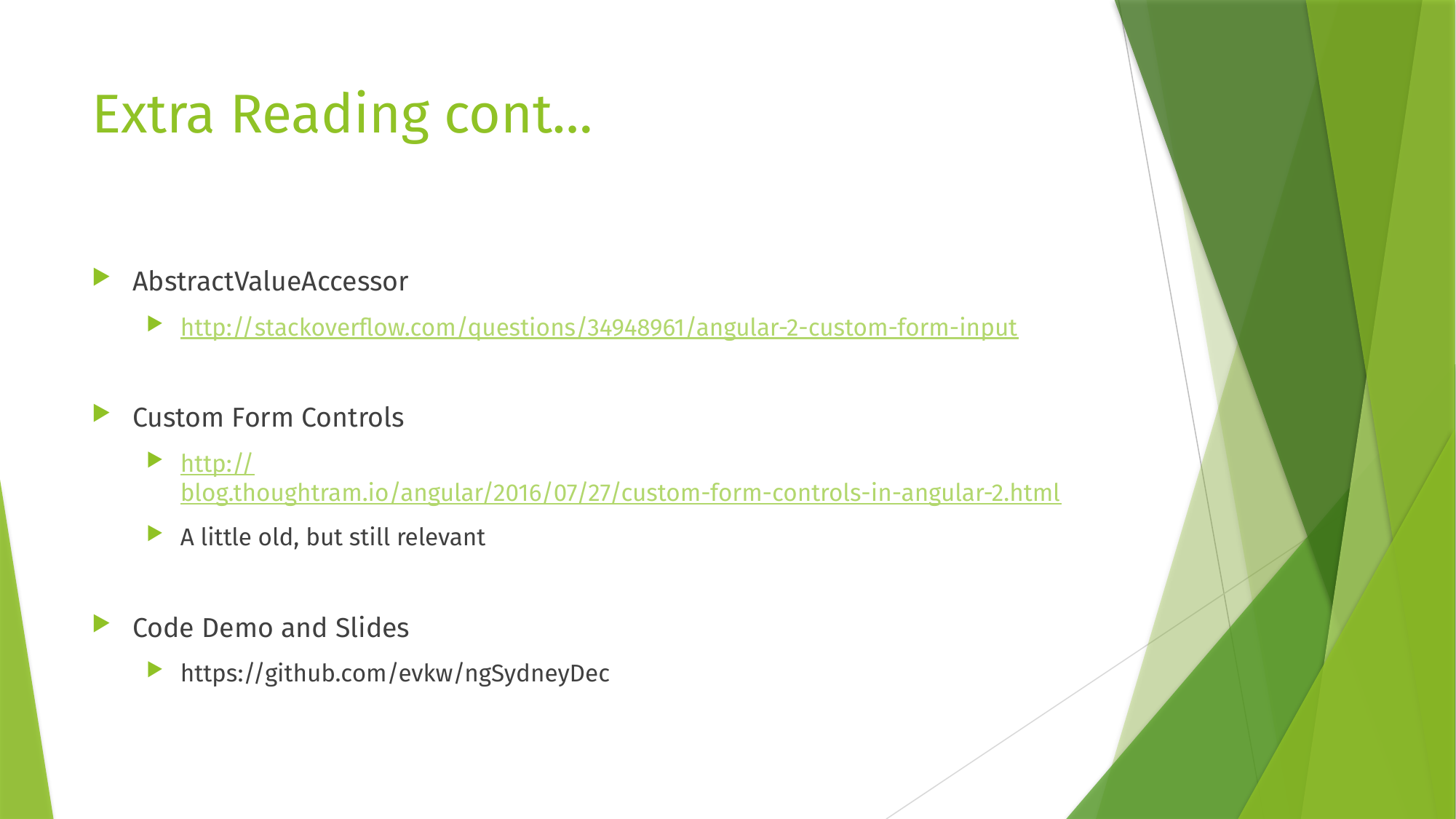

# Extra Reading cont…
AbstractValueAccessor
http://stackoverflow.com/questions/34948961/angular-2-custom-form-input

Custom Form Controls
http://blog.thoughtram.io/angular/2016/07/27/custom-form-controls-in-angular-2.html
A little old, but still relevant

Code Demo and Slides
https://github.com/evkw/ngSydneyDec